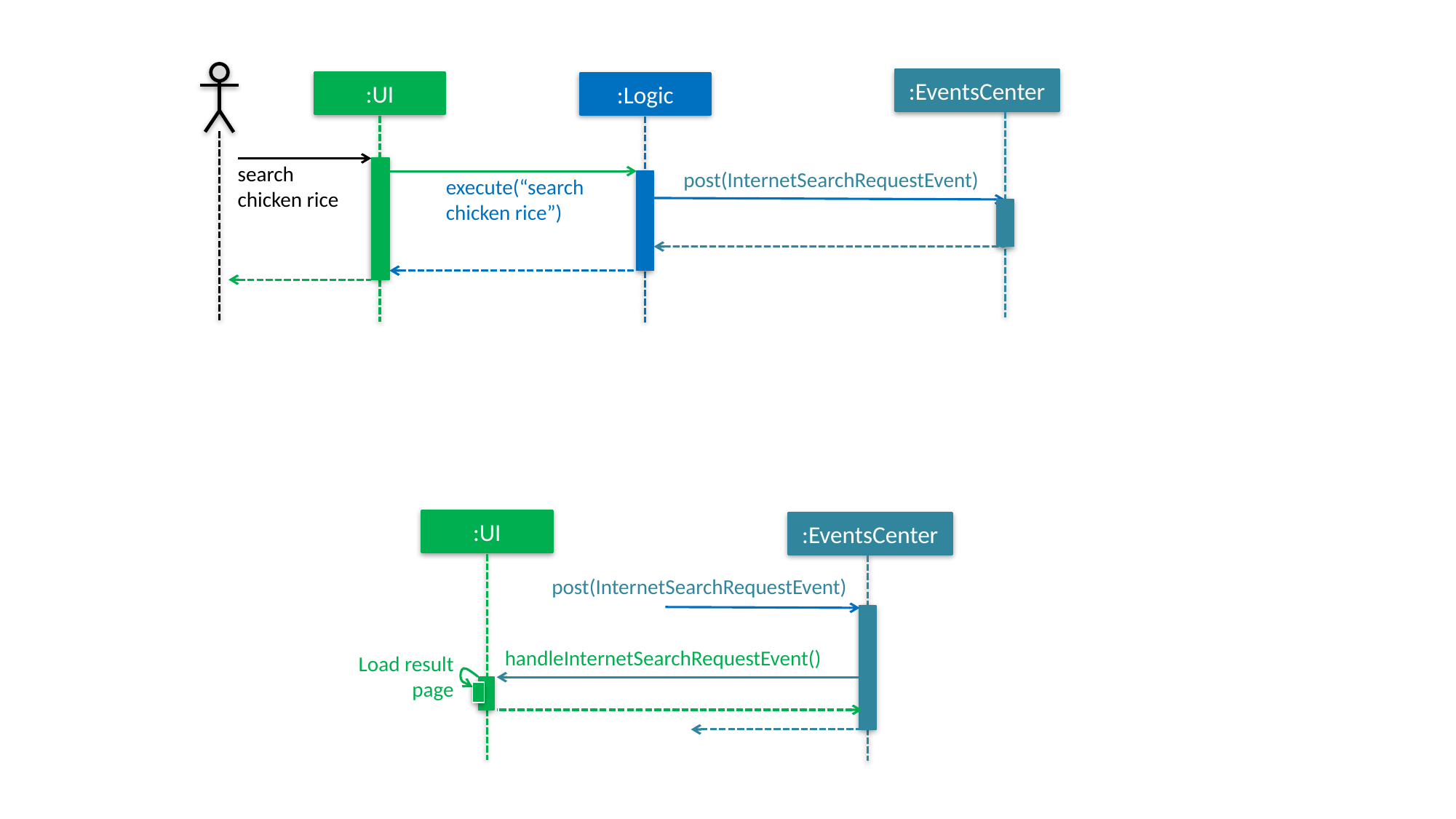

:EventsCenter
:UI
:Logic

search chicken rice
post(InternetSearchRequestEvent)

execute(“search chicken rice”)

:UI
:EventsCenter
post(InternetSearchRequestEvent)

handleInternetSearchRequestEvent()
Load result page